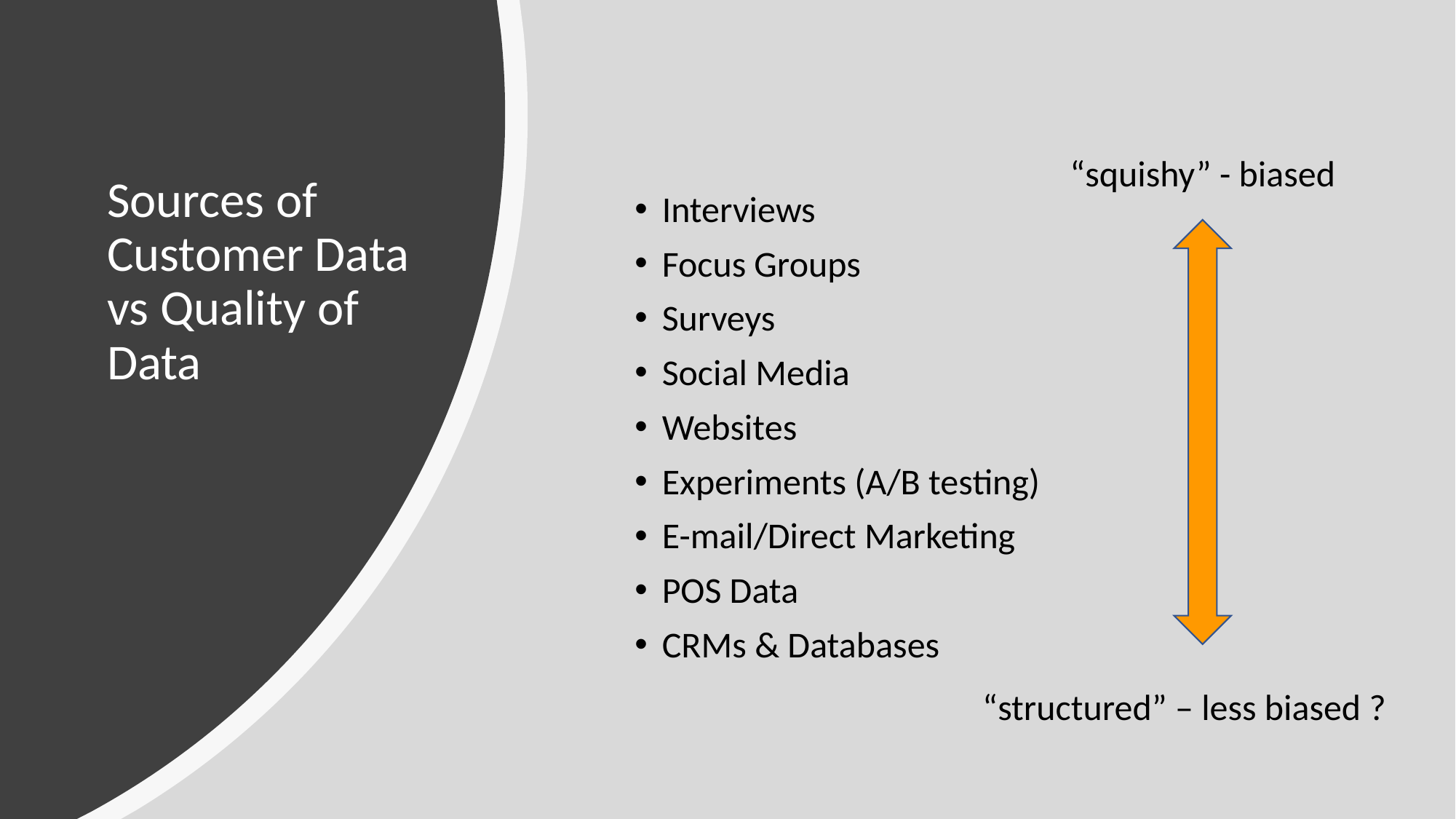

“squishy” - biased

# Sources of Customer Data vs Quality of Data
Interviews
Focus Groups
Surveys
Social Media
Websites
Experiments (A/B testing)
E-mail/Direct Marketing
POS Data
CRMs & Databases

“structured” – less biased ?